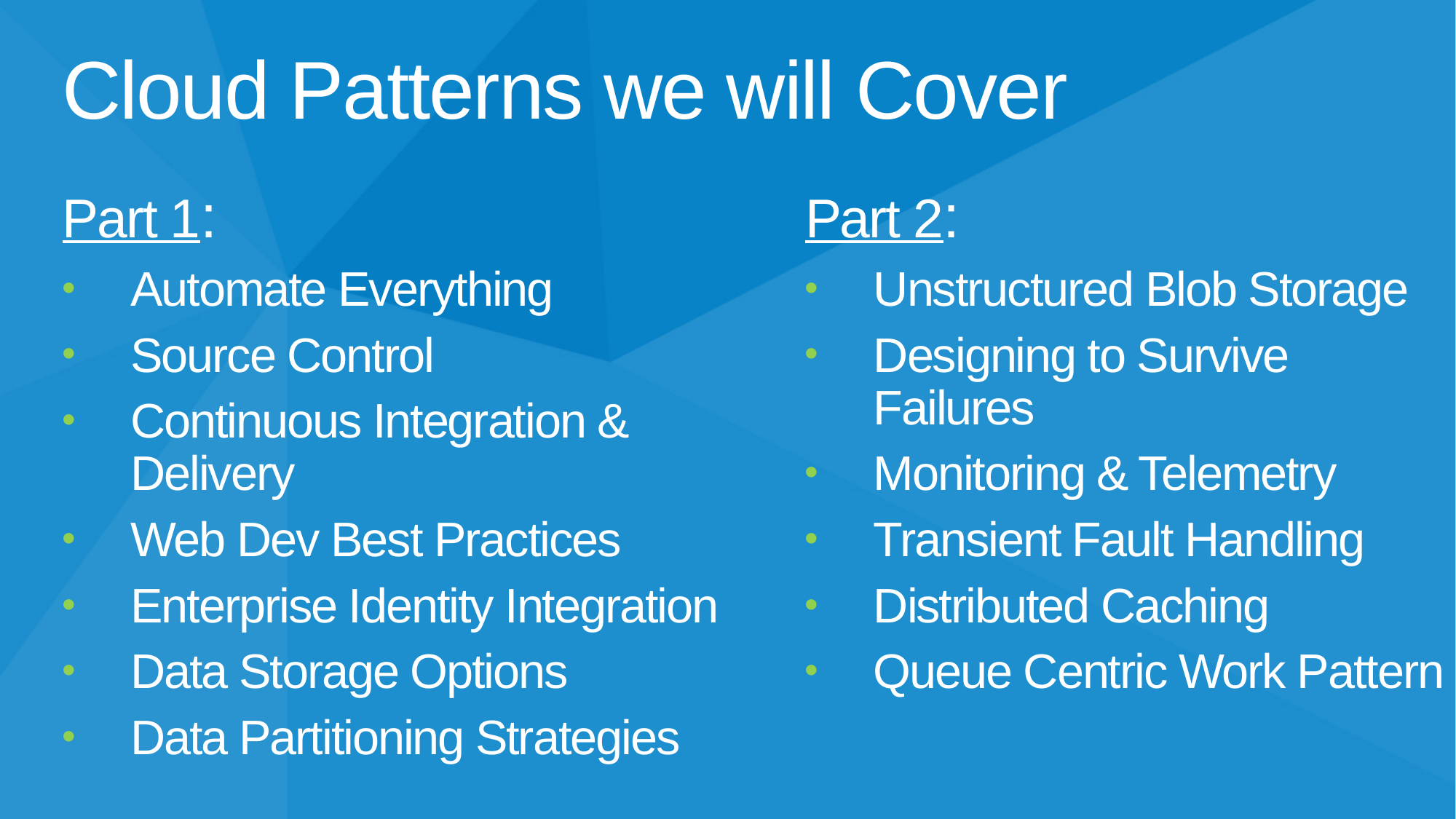

# Cloud Patterns we will Cover
Part 1:
Automate Everything
Source Control
Continuous Integration & Delivery
Web Dev Best Practices
Enterprise Identity Integration
Data Storage Options
Data Partitioning Strategies
Part 2:
Unstructured Blob Storage
Designing to Survive Failures
Monitoring & Telemetry
Transient Fault Handling
Distributed Caching
Queue Centric Work Pattern